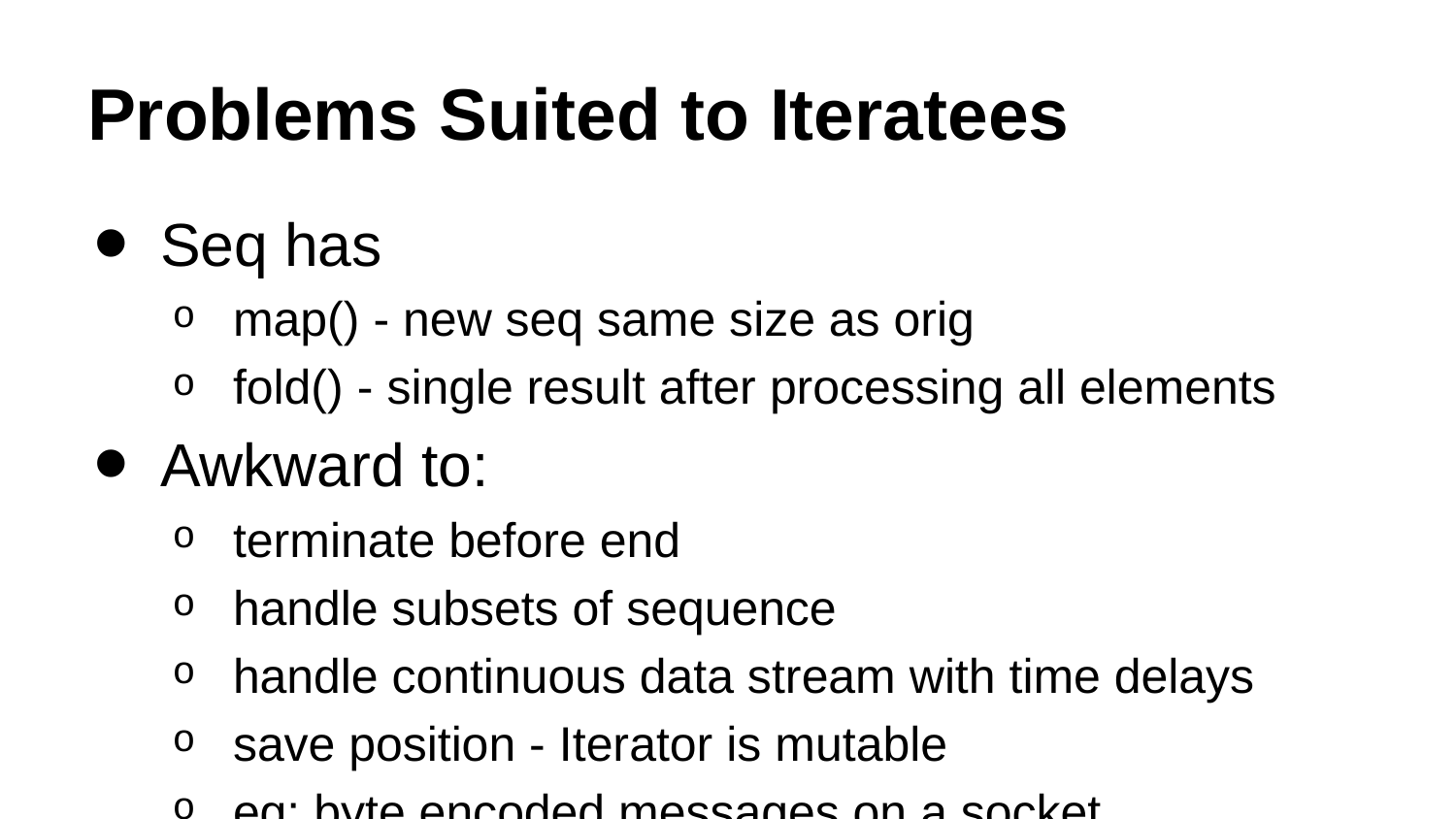

# Problems Suited to Iteratees
Seq has
map() - new seq same size as orig
fold() - single result after processing all elements
Awkward to:
terminate before end
handle subsets of sequence
handle continuous data stream with time delays
save position - Iterator is mutable
eg: byte encoded messages on a socket